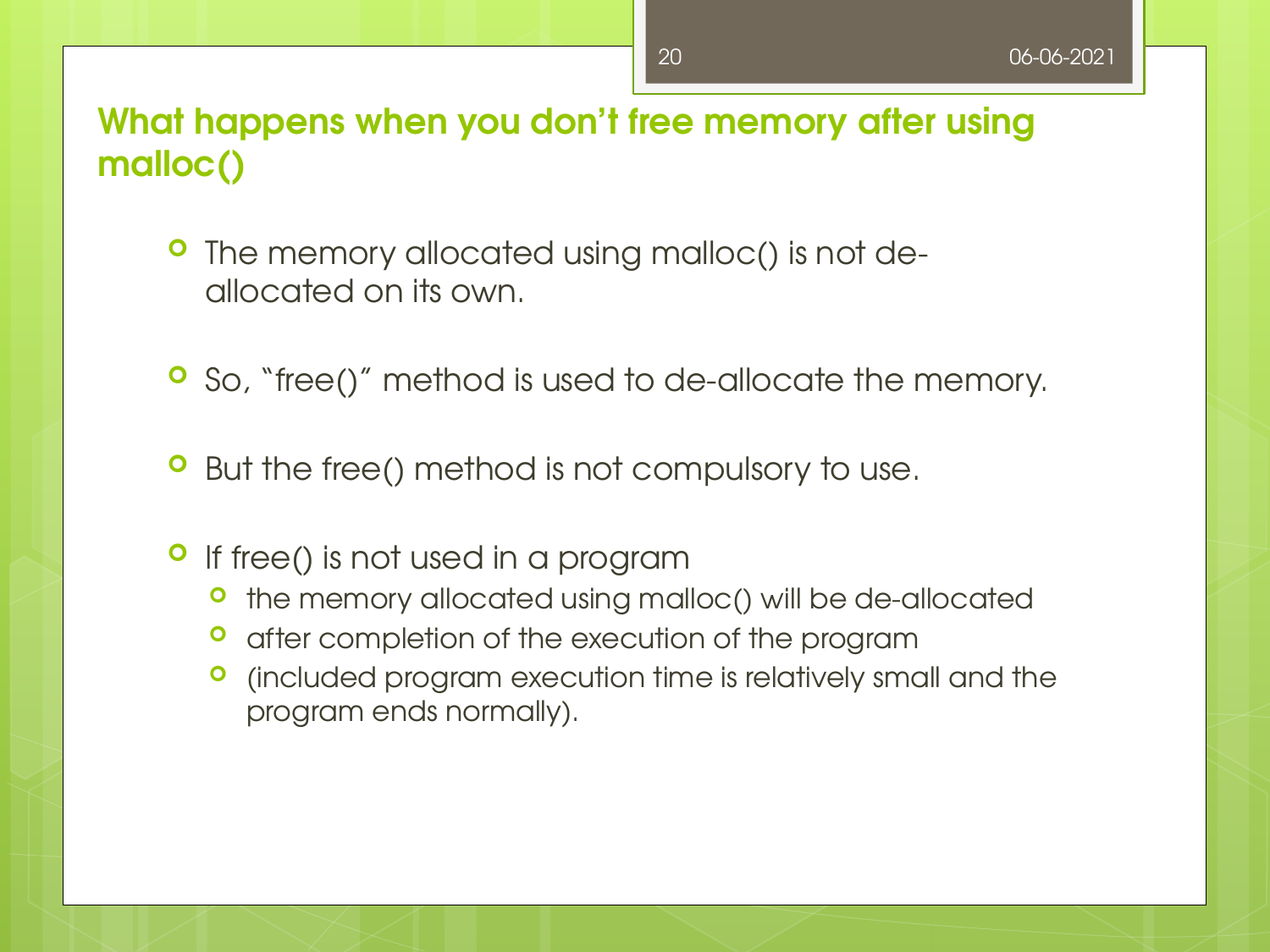

20
06-06-2021
What happens when you don’t free memory after using malloc()
The memory allocated using malloc() is not de-allocated on its own.

So, “free()” method is used to de-allocate the memory.

But the free() method is not compulsory to use.

If free() is not used in a program
the memory allocated using malloc() will be de-allocated
after completion of the execution of the program
(included program execution time is relatively small and the program ends normally).